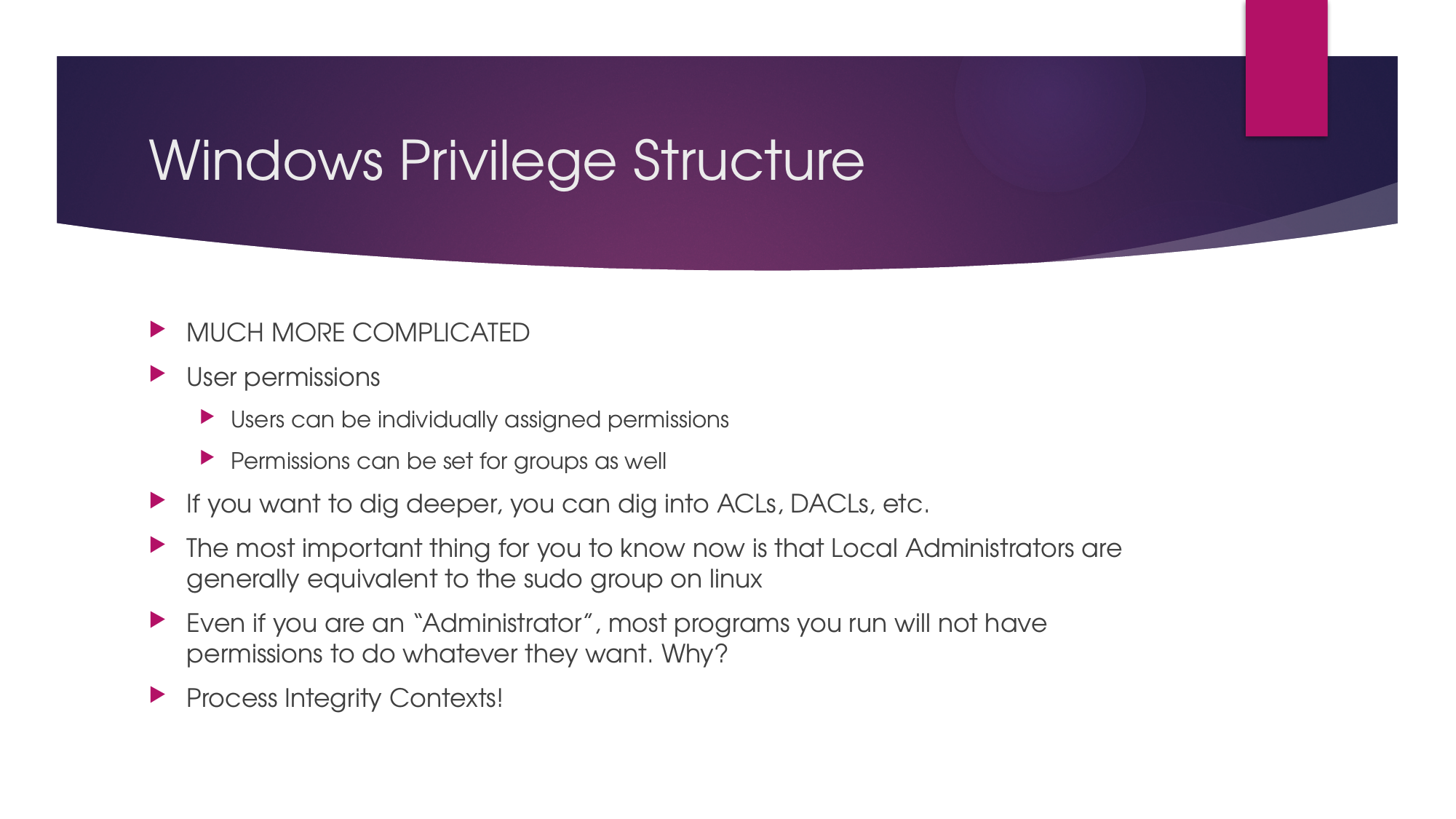

# Windows Privilege Structure
MUCH MORE COMPLICATED
User permissions
Users can be individually assigned permissions
Permissions can be set for groups as well
If you want to dig deeper, you can dig into ACLs, DACLs, etc.
The most important thing for you to know now is that Local Administrators are generally equivalent to the sudo group on linux
Even if you are an “Administrator”, most programs you run will not have permissions to do whatever they want. Why?
Process Integrity Contexts!